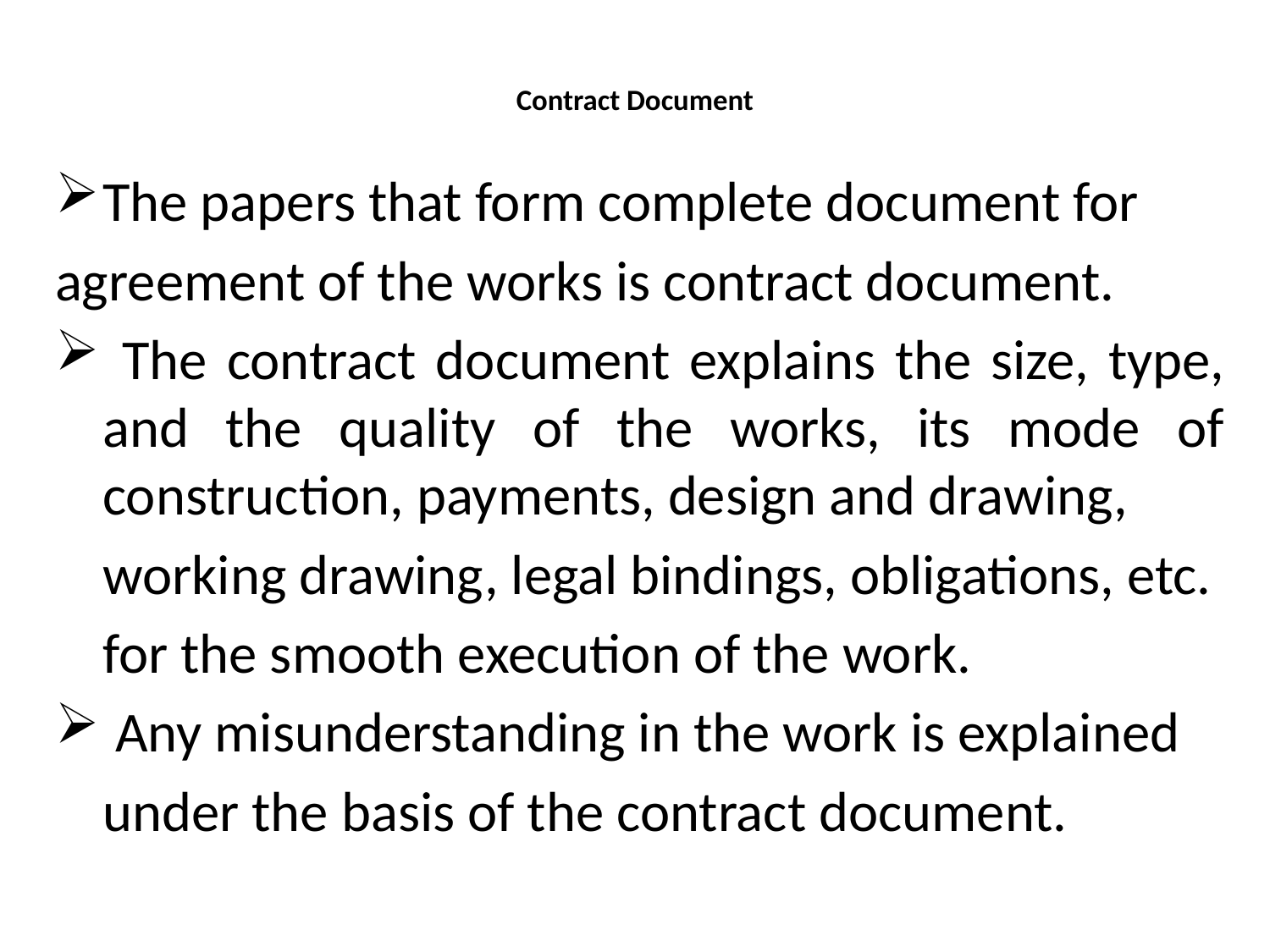

# Contract Document
The papers that form complete document for
agreement of the works is contract document.
 The contract document explains the size, type, and the quality of the works, its mode of construction, payments, design and drawing,
	working drawing, legal bindings, obligations, etc.
	for the smooth execution of the work.
 Any misunderstanding in the work is explained
	under the basis of the contract document.